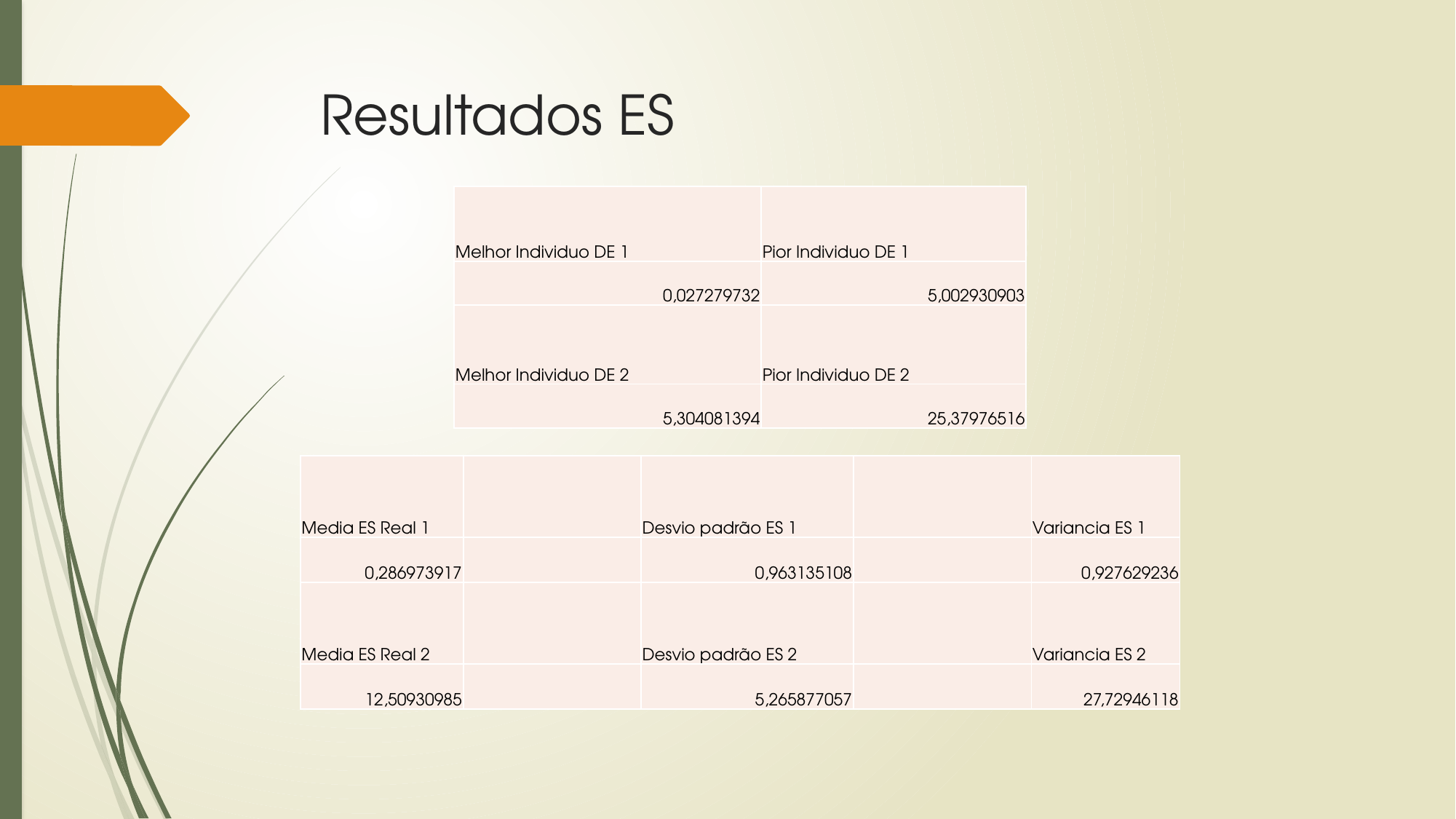

# Resultados ES
| Melhor Individuo DE 1 | Pior Individuo DE 1 |
| --- | --- |
| 0,027279732 | 5,002930903 |
| Melhor Individuo DE 2 | Pior Individuo DE 2 |
| 5,304081394 | 25,37976516 |
| Media ES Real 1 |  | Desvio padrão ES 1 |  | Variancia ES 1 |
| --- | --- | --- | --- | --- |
| 0,286973917 |  | 0,963135108 |  | 0,927629236 |
| Media ES Real 2 |  | Desvio padrão ES 2 |  | Variancia ES 2 |
| 12,50930985 |  | 5,265877057 |  | 27,72946118 |